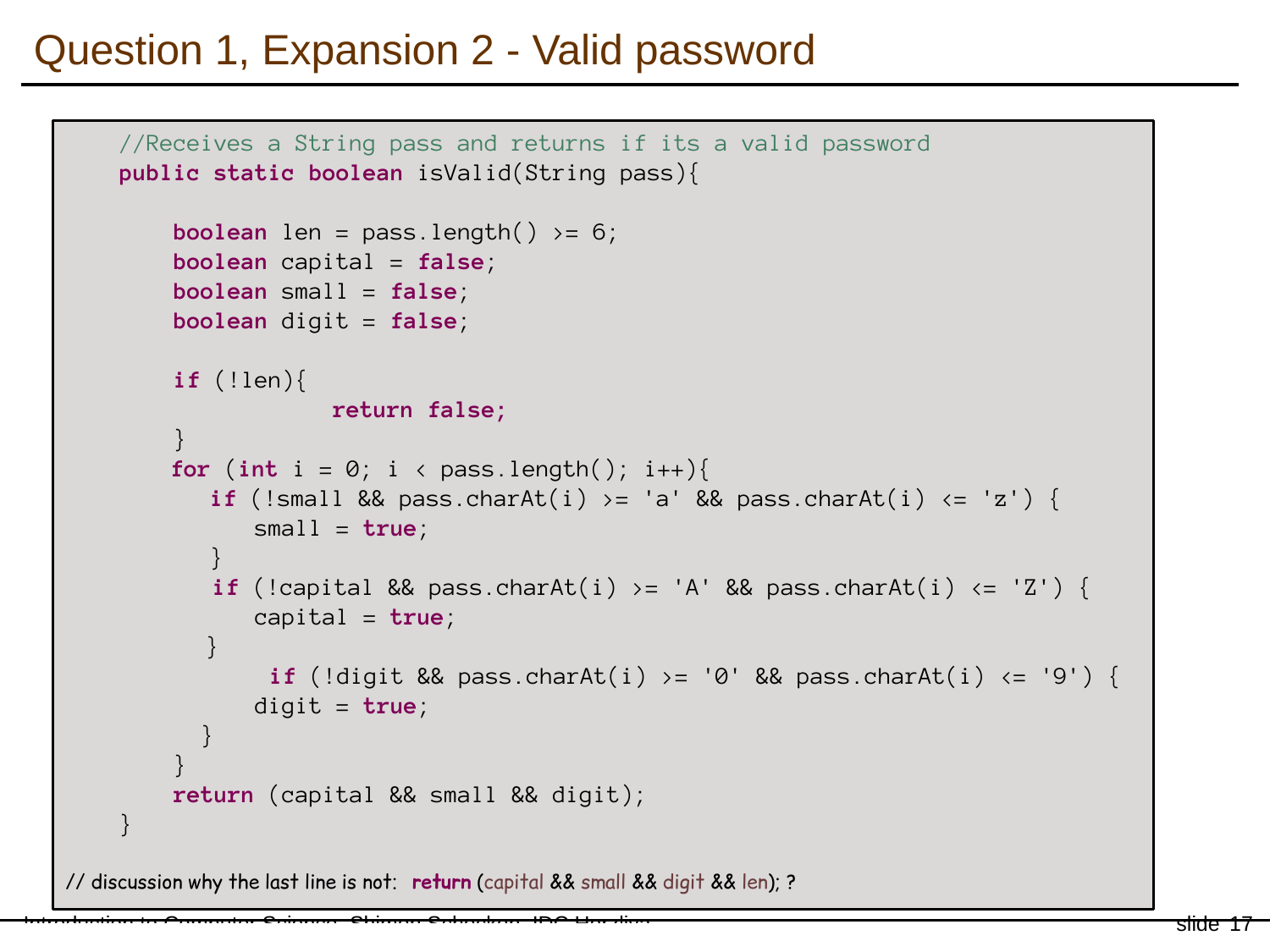

Question 1, Expansion 2 - Valid password
    //Receives a String pass and returns if its a valid password
    public static boolean isValid(String pass){

        boolean len = pass.length() >= 6;
        boolean capital = false;
        boolean small = false;
        boolean digit = false;

        if (!len){
	   	 return false;
        }
      for (int i = 0; i < pass.length(); i++){
      if (!small && pass.charAt(i) >= 'a' && pass.charAt(i) <= 'z') {
              small = true;
      }
            if (!capital && pass.charAt(i) >= 'A' && pass.charAt(i) <= 'Z') {
              capital = true;
 }
	 if (!digit && pass.charAt(i) >= '0' && pass.charAt(i) <= '9') {
              digit = true;
          }
        }
        return (capital && small && digit);
    }

// discussion why the last line is not:  return (capital && small && digit && len); ?